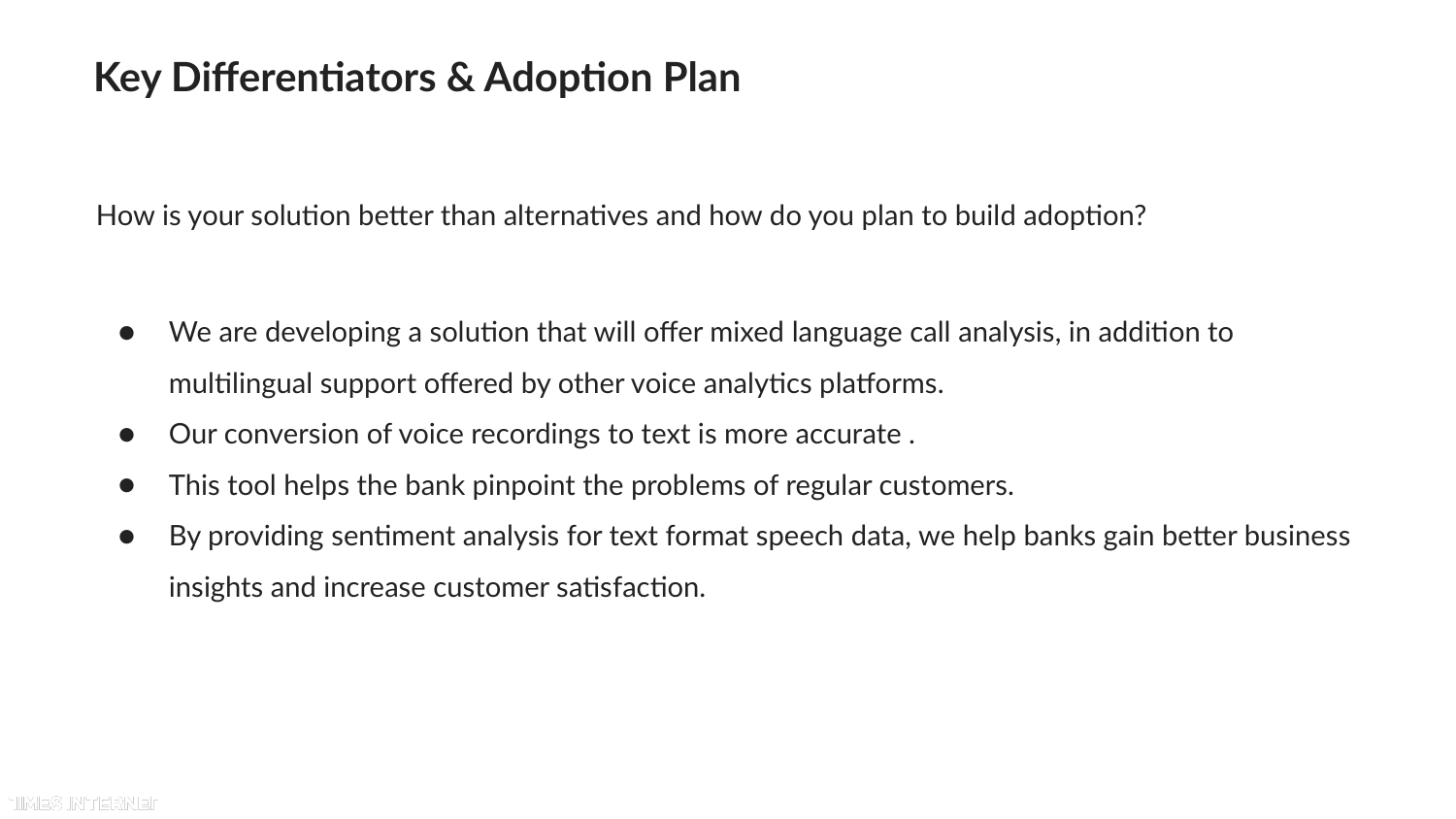

# Key Differentiators & Adoption Plan
How is your solution better than alternatives and how do you plan to build adoption?

We are developing a solution that will offer mixed language call analysis, in addition to multilingual support offered by other voice analytics platforms.
Our conversion of voice recordings to text is more accurate .
This tool helps the bank pinpoint the problems of regular customers.
By providing sentiment analysis for text format speech data, we help banks gain better business insights and increase customer satisfaction.